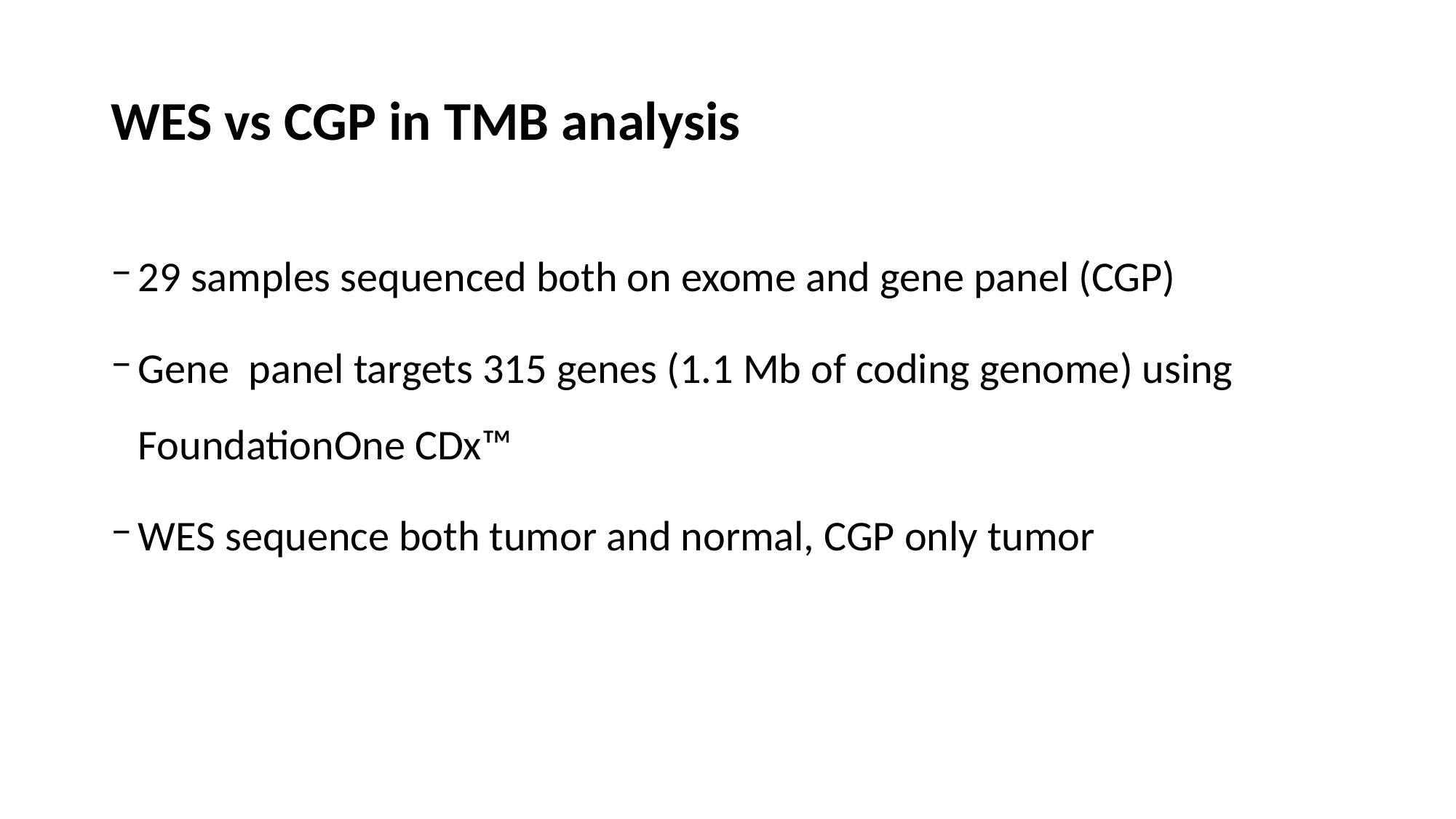

# WES vs CGP in TMB analysis
29 samples sequenced both on exome and gene panel (CGP)
Gene  panel targets 315 genes (1.1 Mb of coding genome) using FoundationOne CDx™
WES sequence both tumor and normal, CGP only tumor